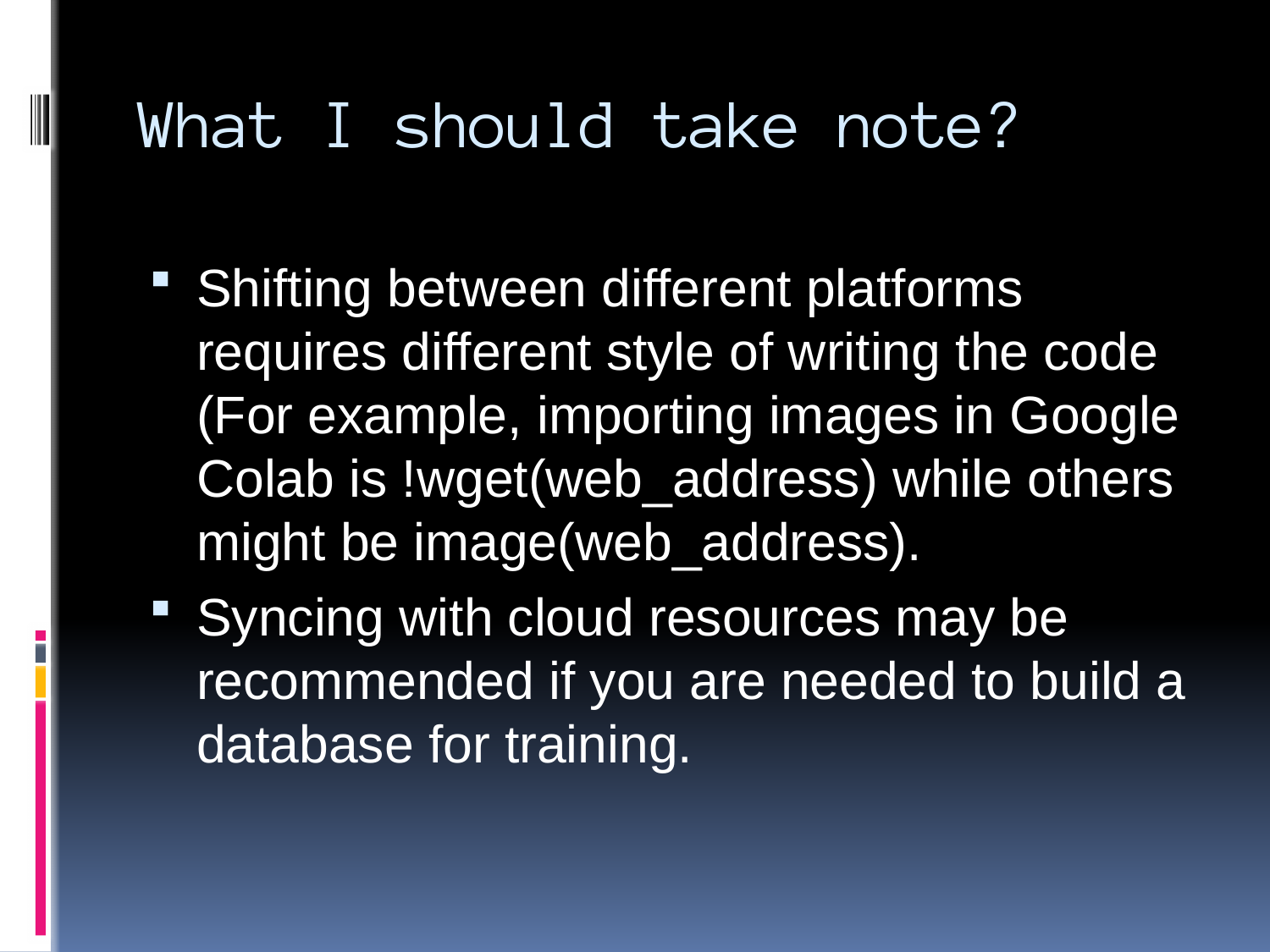

# What I should take note?
Shifting between different platforms requires different style of writing the code (For example, importing images in Google Colab is !wget(web_address) while others might be image(web_address).
Syncing with cloud resources may be recommended if you are needed to build a database for training.